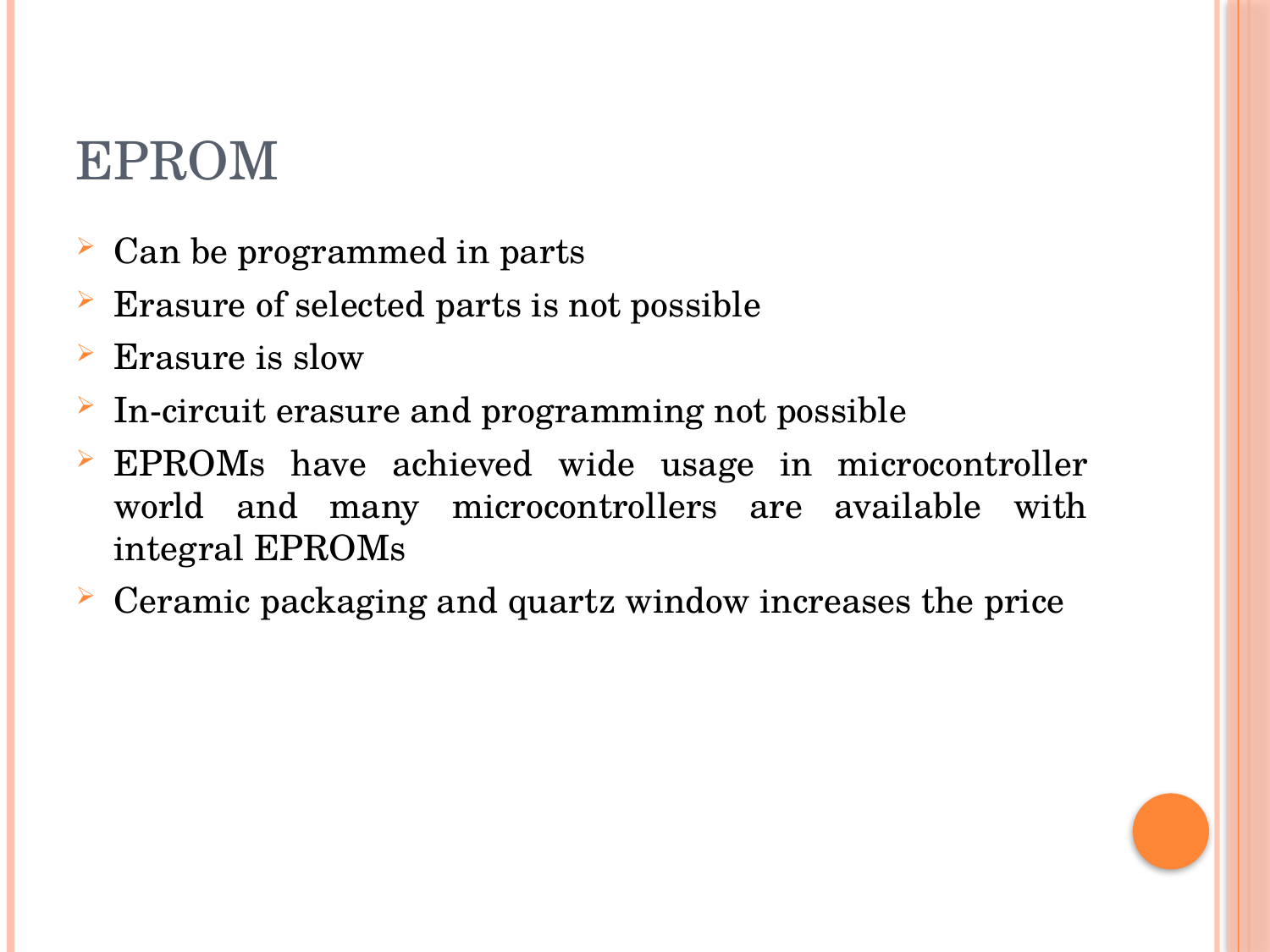

# EPROM
Can be programmed in parts
Erasure of selected parts is not possible
Erasure is slow
In-circuit erasure and programming not possible
EPROMs have achieved wide usage in microcontroller world and many microcontrollers are available with integral EPROMs
Ceramic packaging and quartz window increases the price